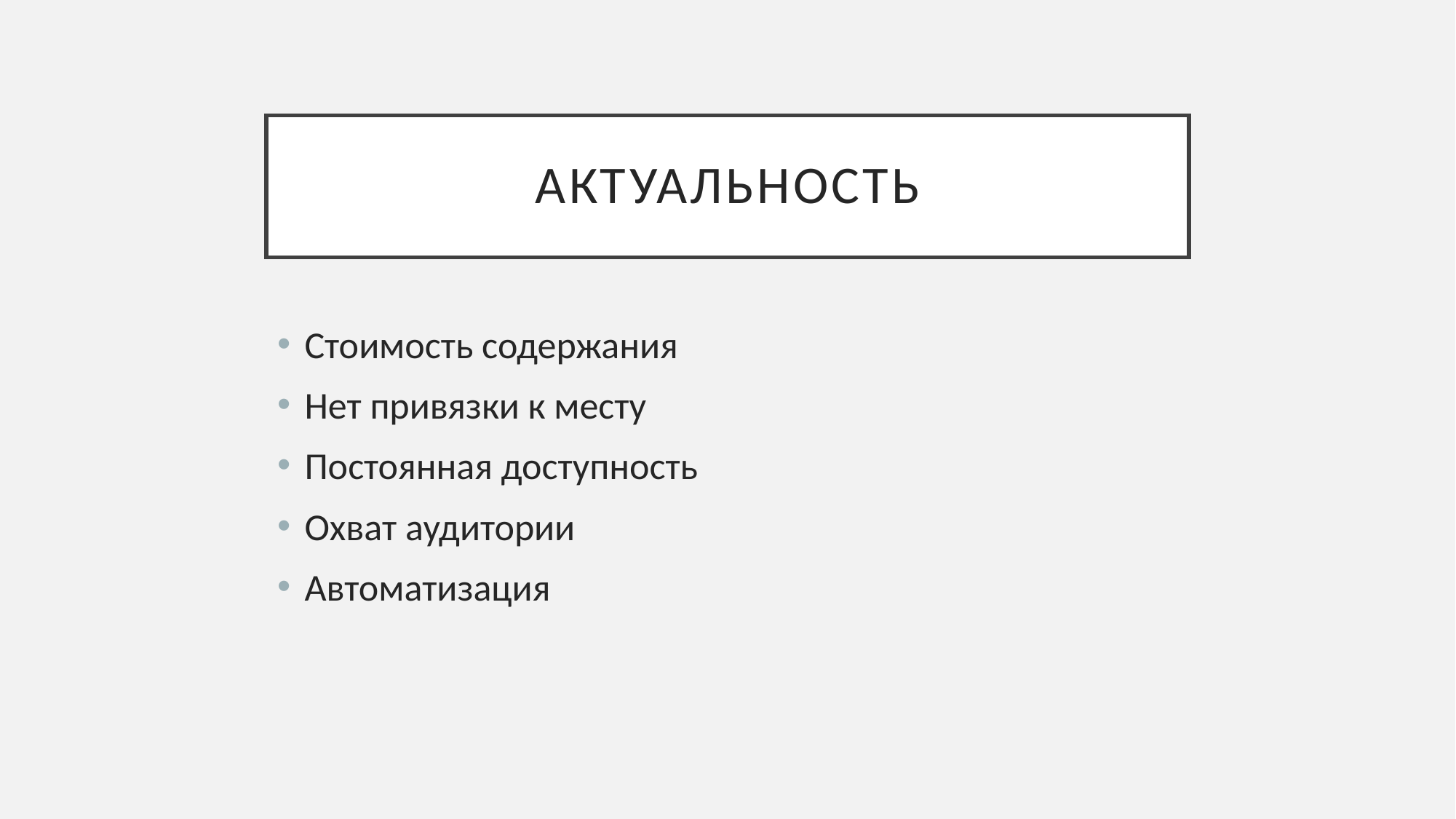

# Актуальность
Стоимость содержания
Нет привязки к месту
Постоянная доступность
Охват аудитории
Автоматизация